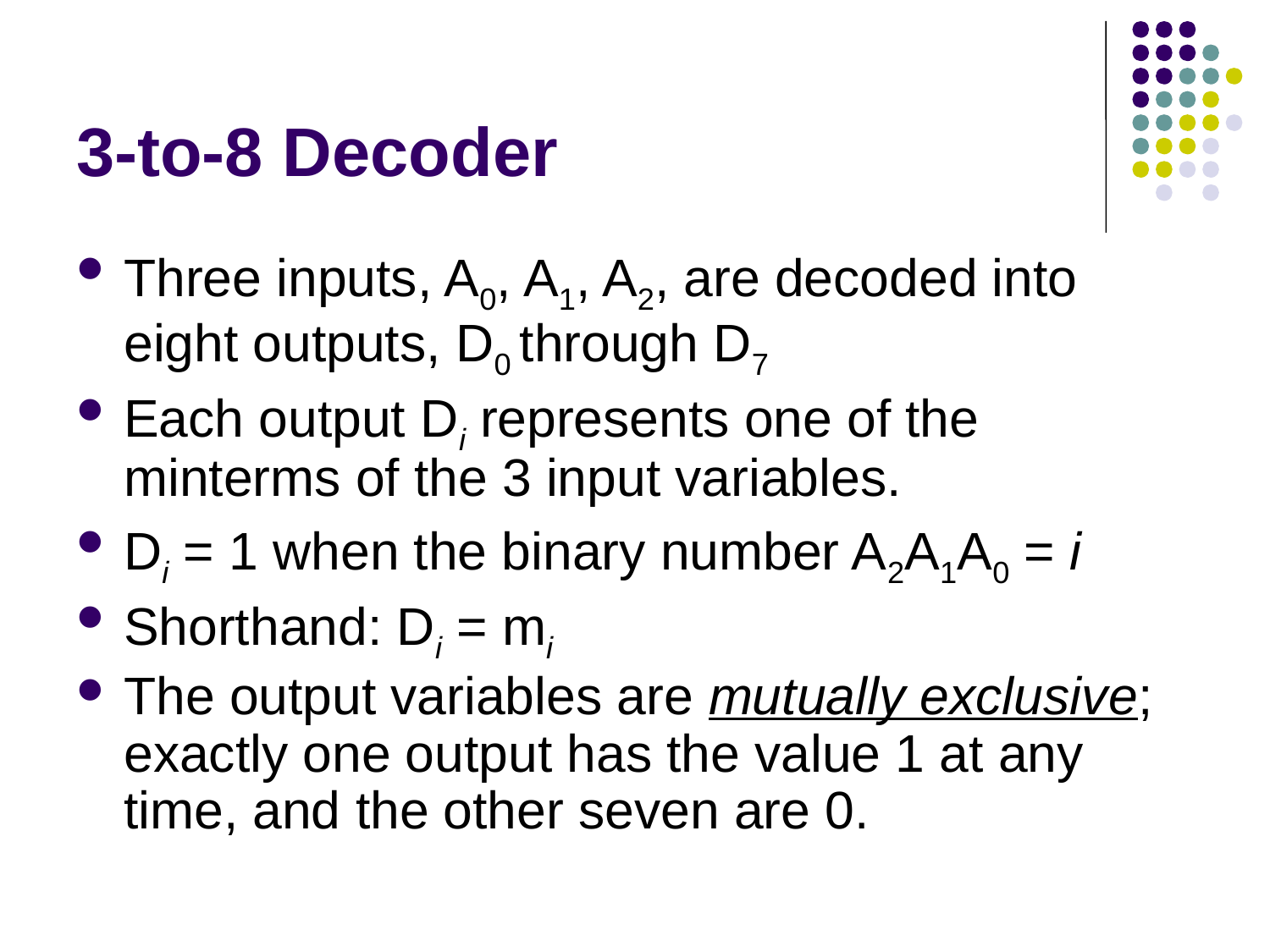

# 3-to-8 Decoder
Three inputs, A0, A1, A2, are decoded into eight outputs, D0 through D7
Each output Di represents one of the minterms of the 3 input variables.
Di = 1 when the binary number A2A1A0 = i
Shorthand: Di = mi
The output variables are mutually exclusive; exactly one output has the value 1 at any time, and the other seven are 0.